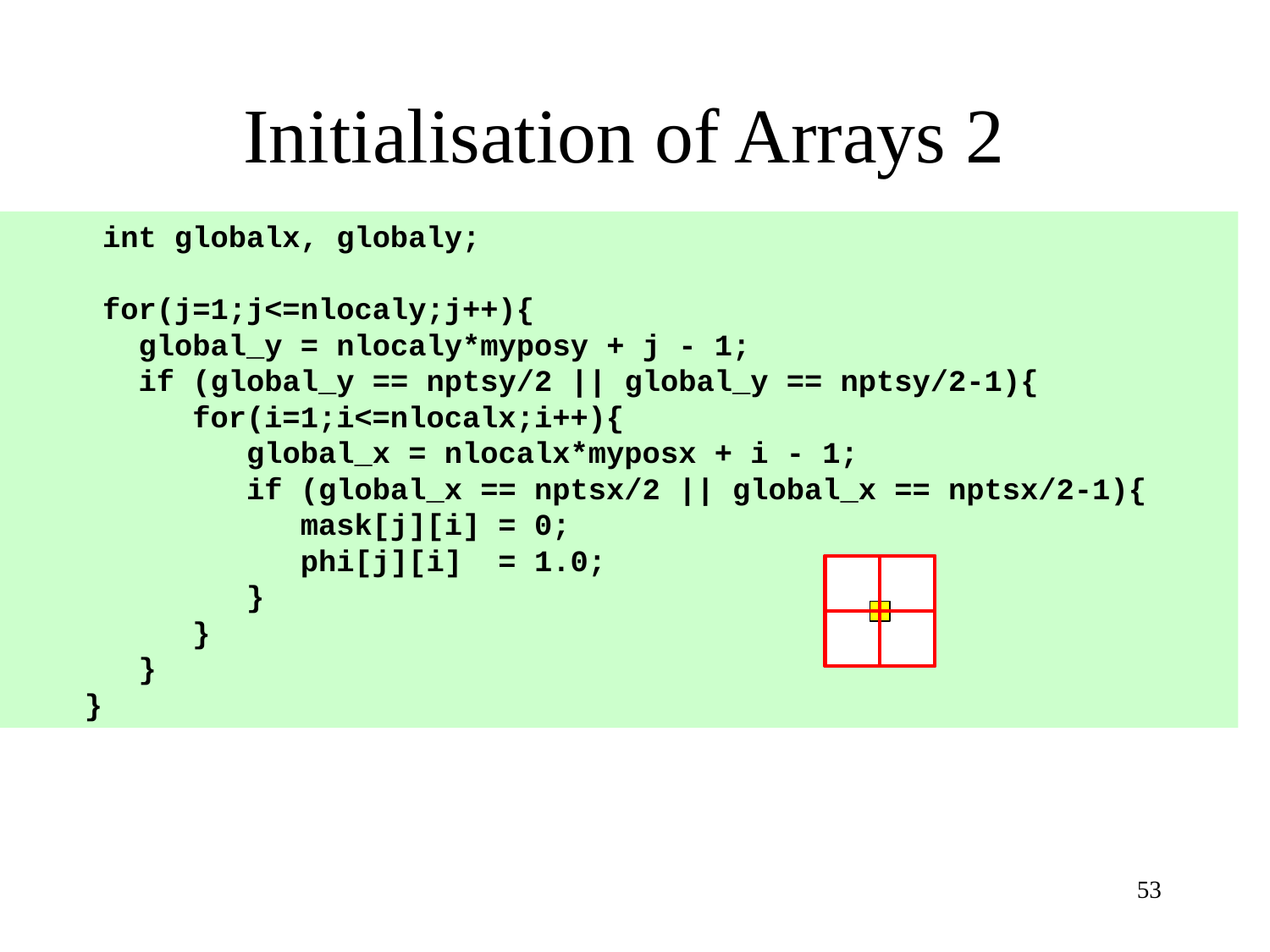

# Initialisation of Arrays 2
     int globalx, globaly;

     for(j=1;j<=nlocaly;j++){
       global_y = nlocaly*myposy + j - 1;
       if (global_y == nptsy/2 || global_y == nptsy/2-1){
          for(i=1;i<=nlocalx;i++){
             global_x = nlocalx*myposx + i - 1;
             if (global_x == nptsx/2 || global_x == nptsx/2-1){
                mask[j][i] = 0;
                phi[j][i]  = 1.0;
             }
          }
       }
    }

53